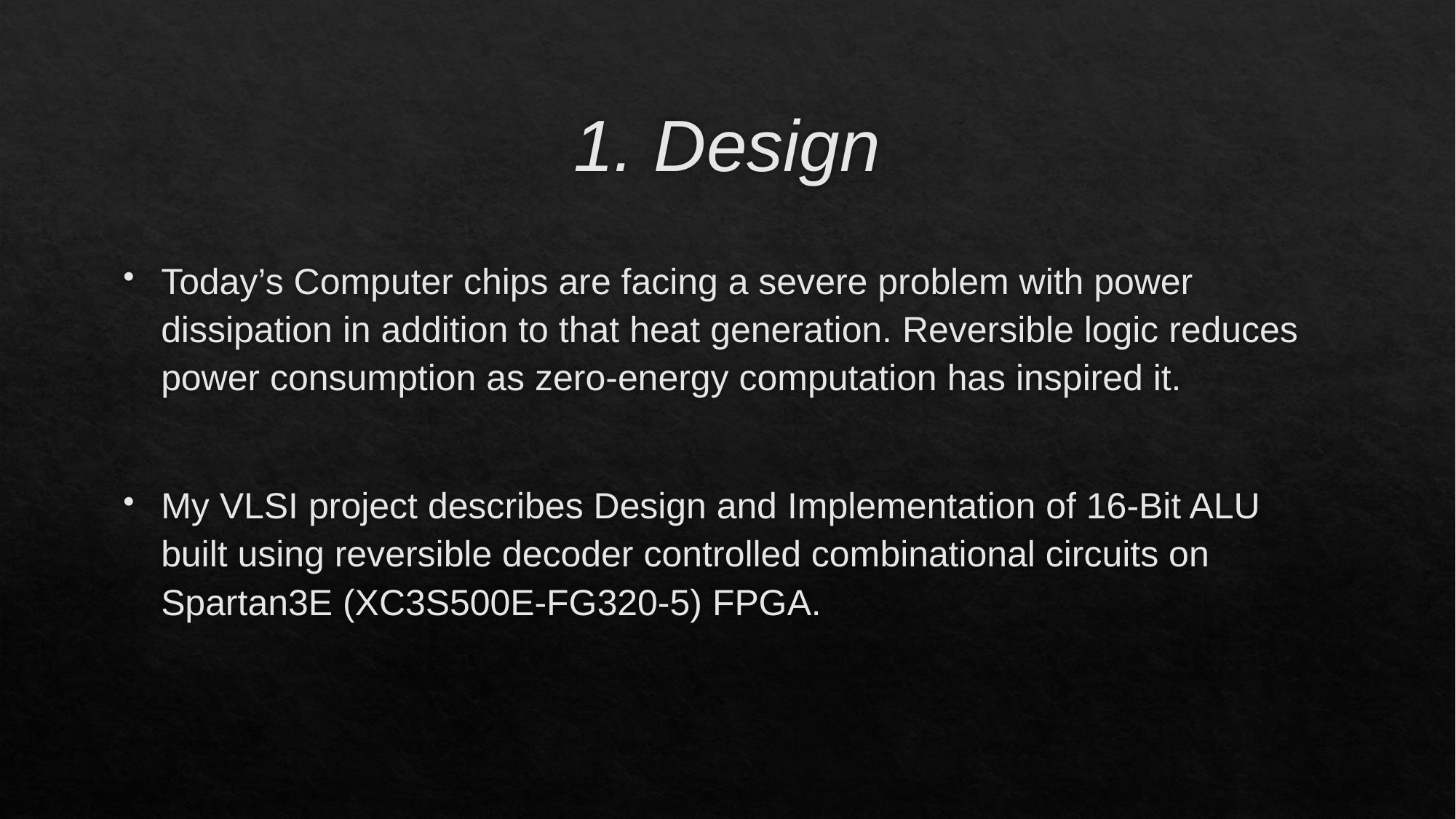

# 1. Design
Today’s Computer chips are facing a severe problem with power dissipation in addition to that heat generation. Reversible logic reduces power consumption as zero-energy computation has inspired it.

My VLSI project describes Design and Implementation of 16-Bit ALU built using reversible decoder controlled combinational circuits on Spartan3E (XC3S500E-FG320-5) FPGA.